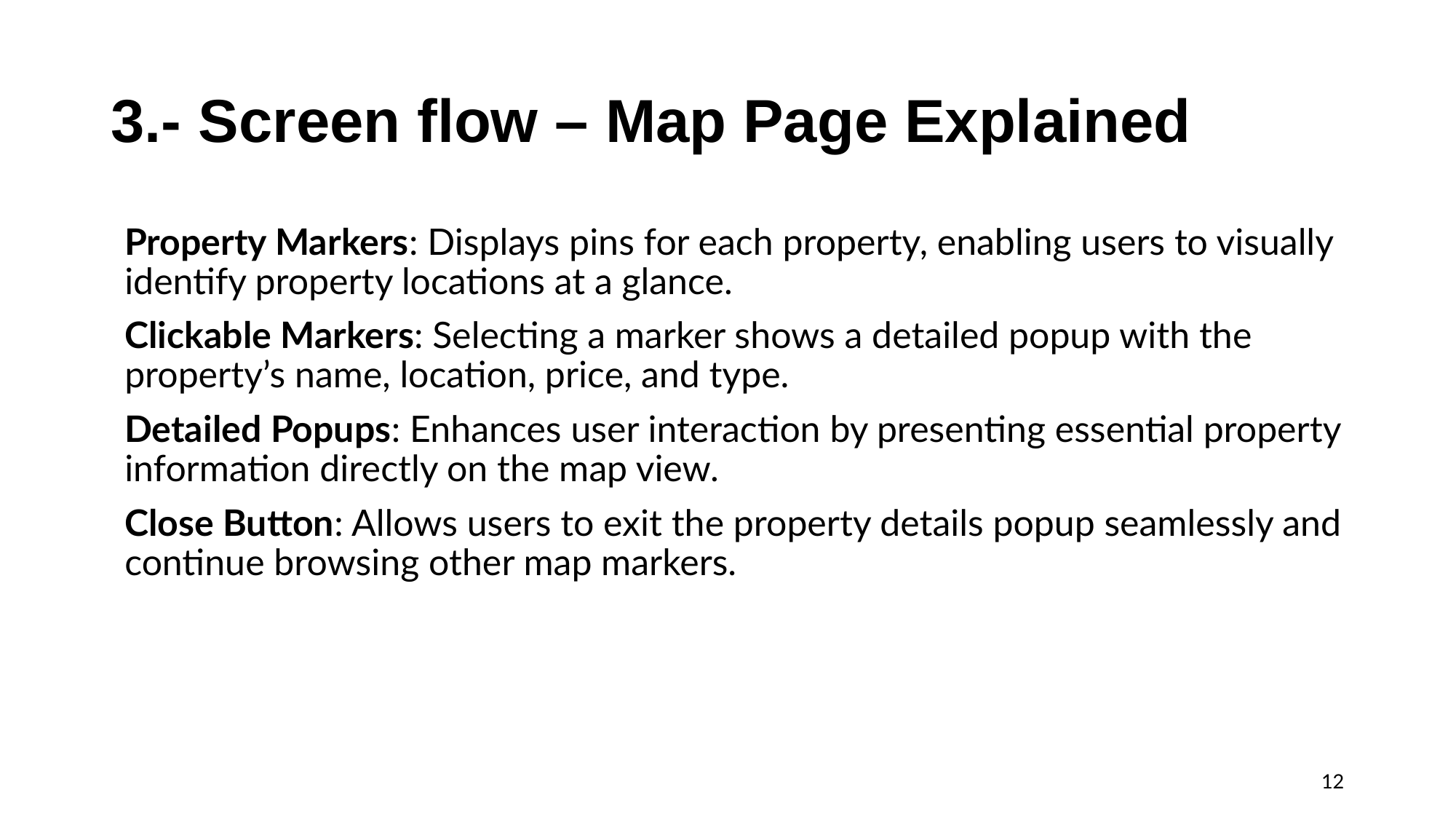

# 3.- Screen flow – Map Page Explained
Property Markers: Displays pins for each property, enabling users to visually identify property locations at a glance.
Clickable Markers: Selecting a marker shows a detailed popup with the property’s name, location, price, and type.
Detailed Popups: Enhances user interaction by presenting essential property information directly on the map view.
Close Button: Allows users to exit the property details popup seamlessly and continue browsing other map markers.
12